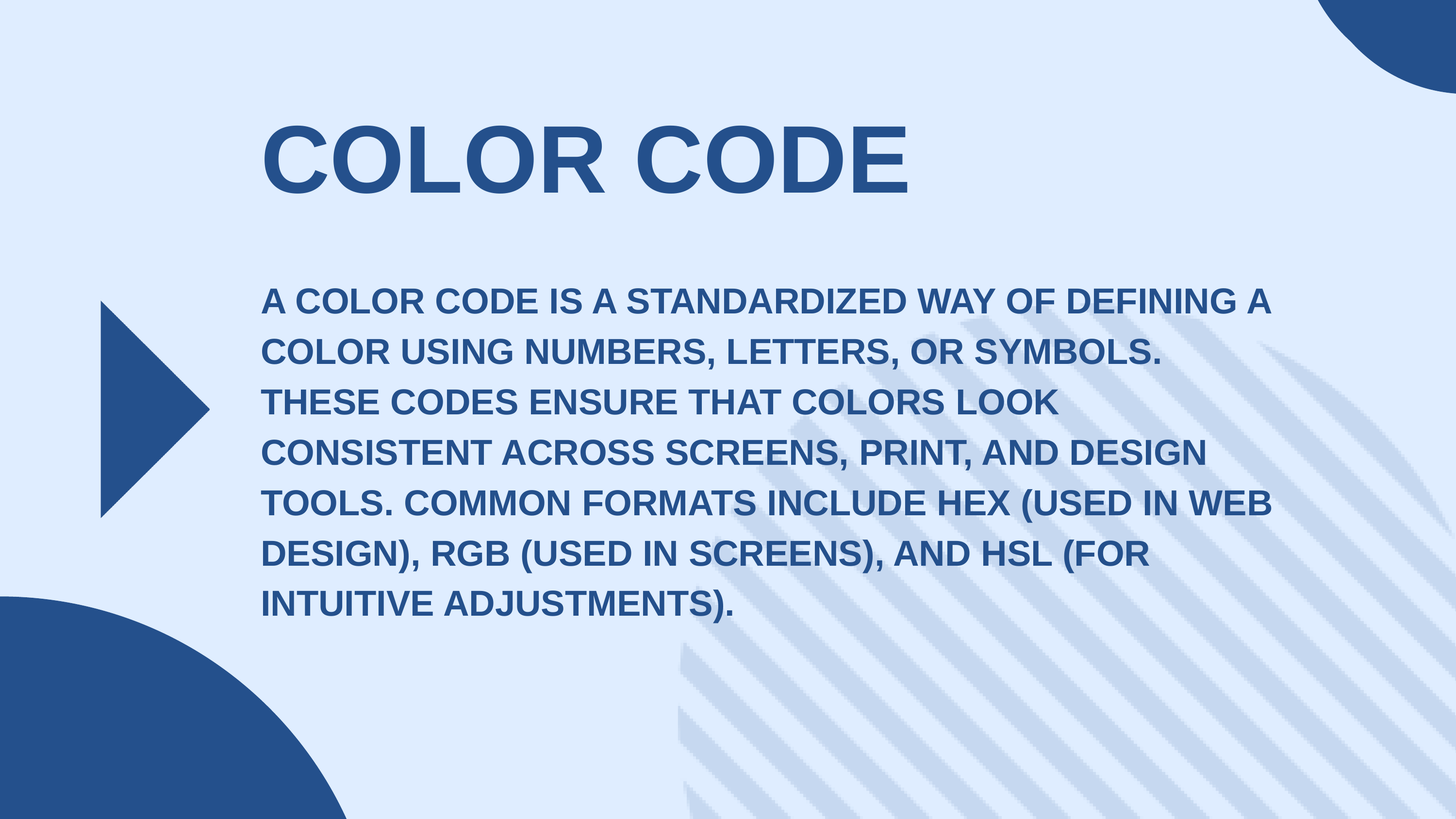

COLOR CODE
A COLOR CODE IS A STANDARDIZED WAY OF DEFINING A COLOR USING NUMBERS, LETTERS, OR SYMBOLS. THESE CODES ENSURE THAT COLORS LOOK CONSISTENT ACROSS SCREENS, PRINT, AND DESIGN TOOLS. COMMON FORMATS INCLUDE HEX (USED IN WEB DESIGN), RGB (USED IN SCREENS), AND HSL (FOR INTUITIVE ADJUSTMENTS).